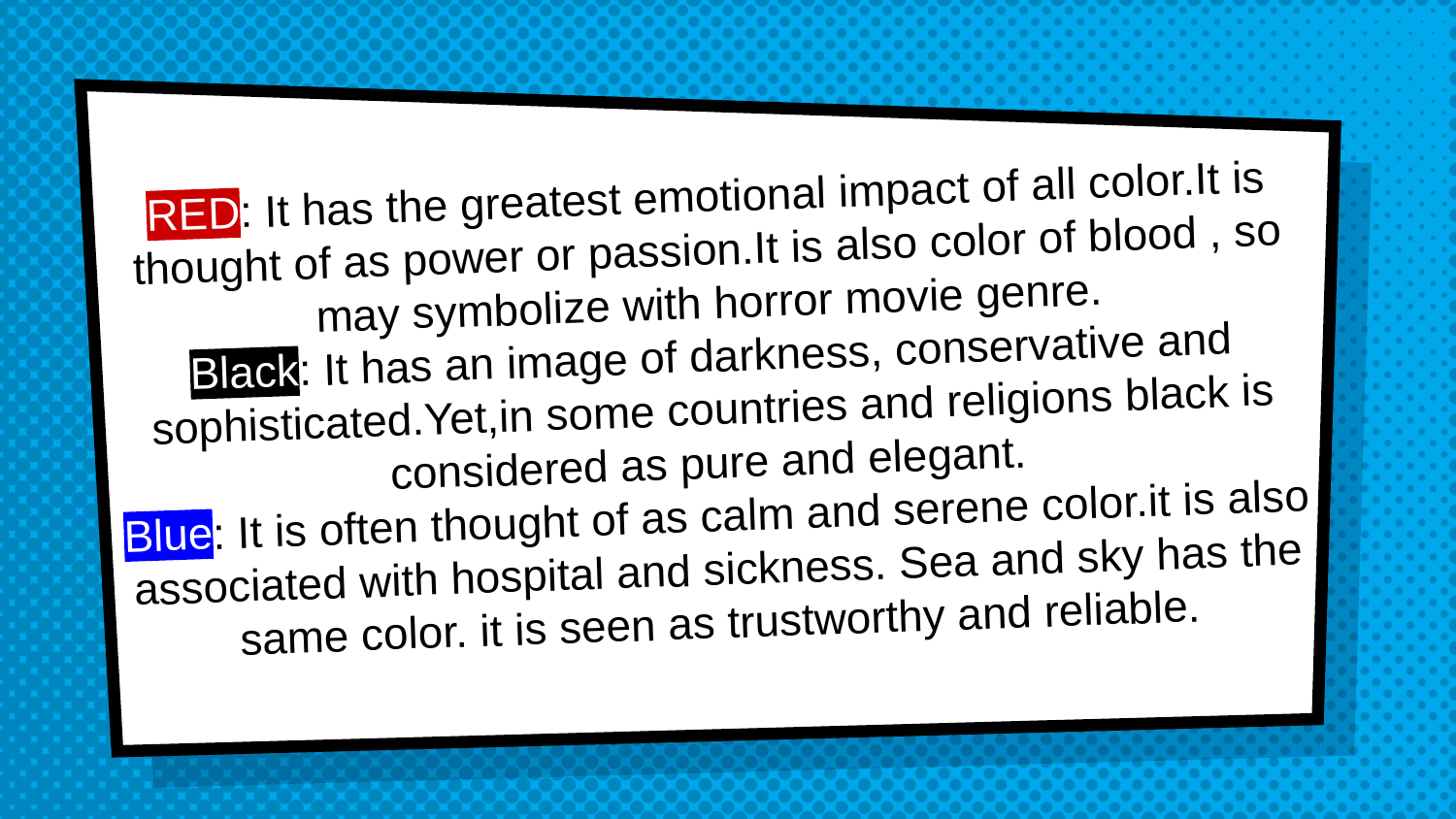

RED: It has the greatest emotional impact of all color.It is thought of as power or passion.It is also color of blood , so may symbolize with horror movie genre.
Black: It has an image of darkness, conservative and sophisticated.Yet,in some countries and religions black is considered as pure and elegant.
Blue: It is often thought of as calm and serene color.it is also associated with hospital and sickness. Sea and sky has the same color. it is seen as trustworthy and reliable.